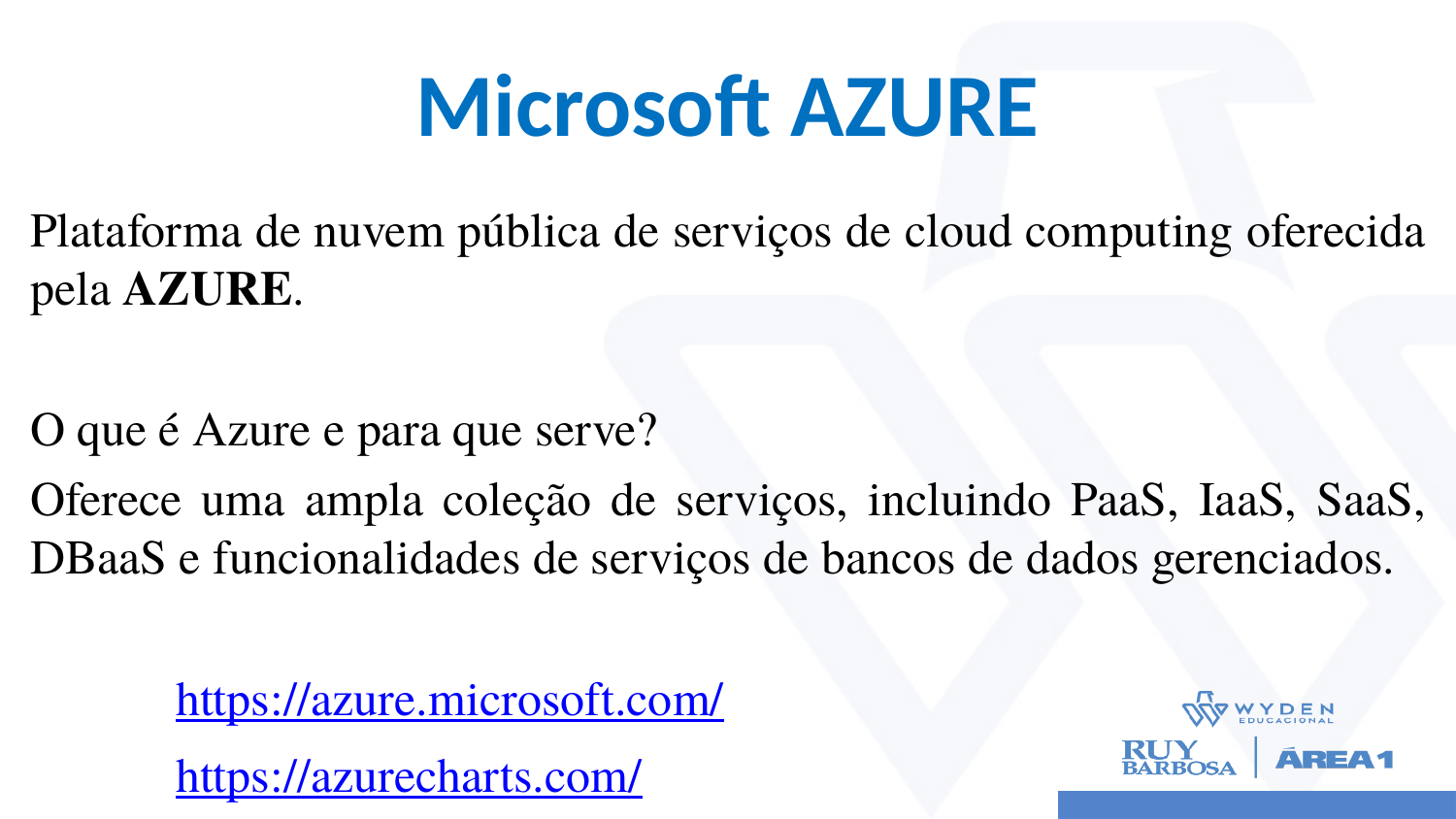

# Microsoft AZURE
Plataforma de nuvem pública de serviços de cloud computing oferecida pela AZURE.

O que é Azure e para que serve?
Oferece uma ampla coleção de serviços, incluindo PaaS, IaaS, SaaS, DBaaS e funcionalidades de serviços de bancos de dados gerenciados.

	https://azure.microsoft.com/
	https://azurecharts.com/